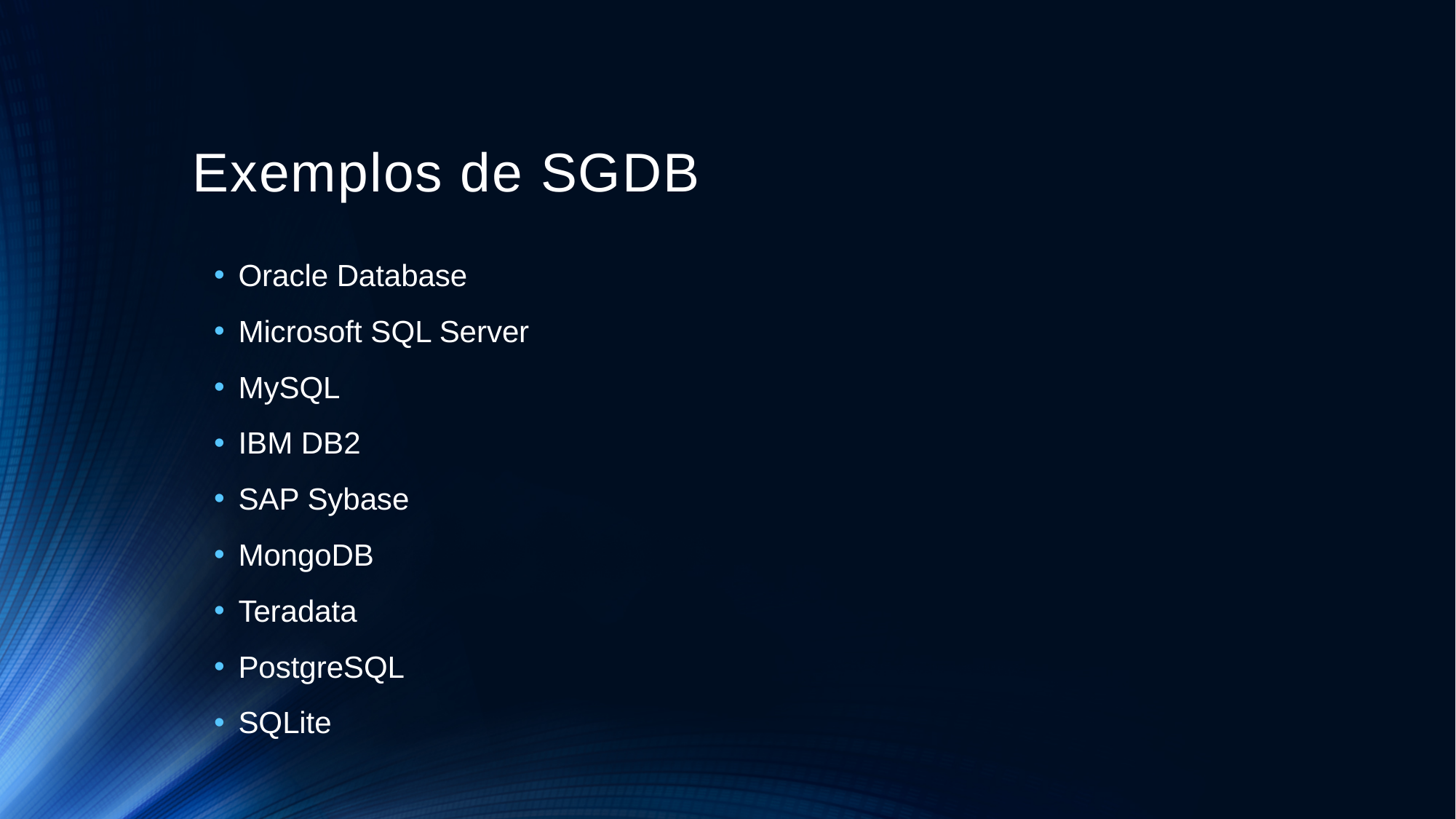

# Exemplos de SGDB
Oracle Database
Microsoft SQL Server
MySQL
IBM DB2
SAP Sybase
MongoDB
Teradata
PostgreSQL
SQLite